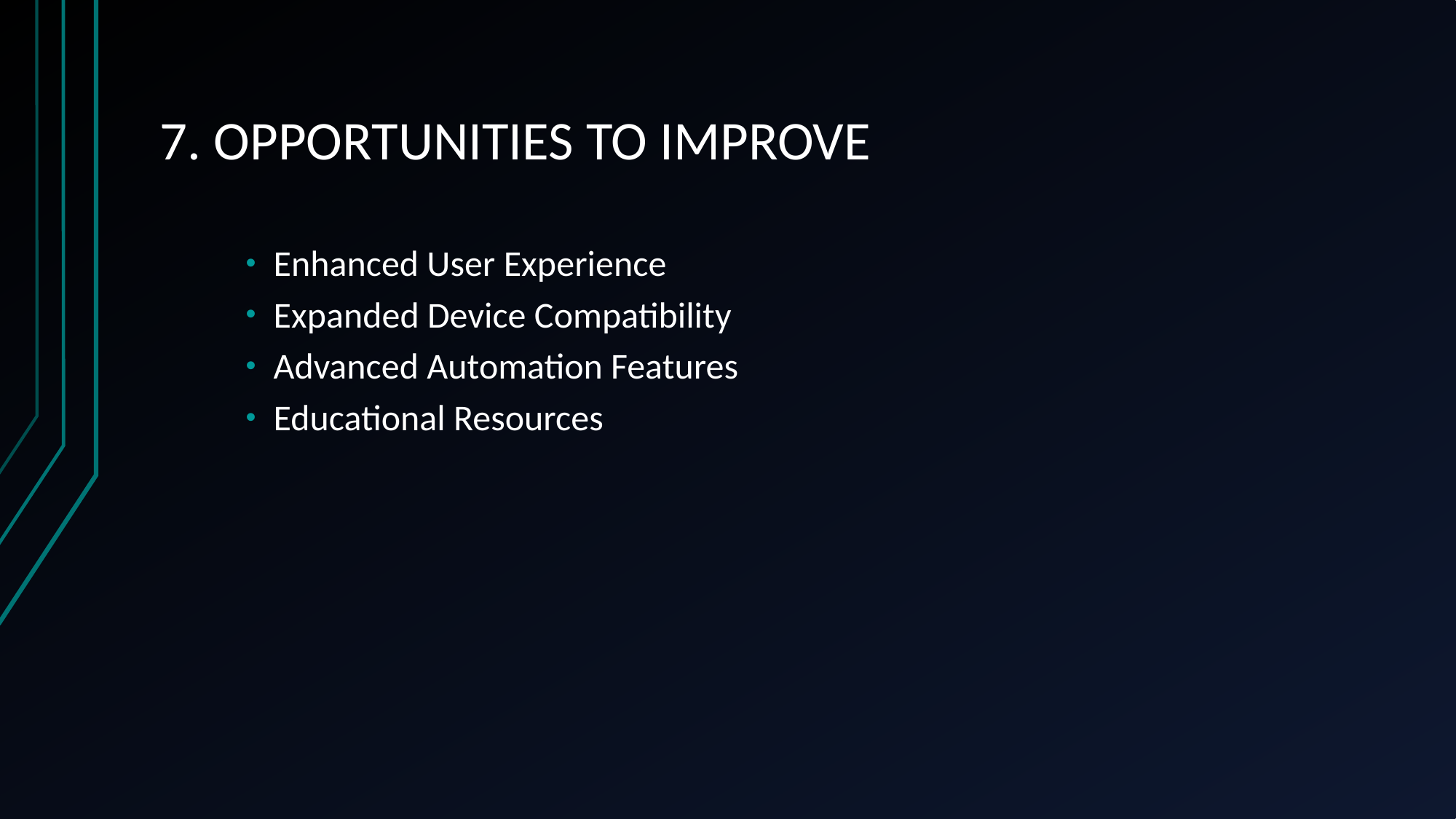

# 7. OPPORTUNITIES TO IMPROVE
Enhanced User Experience
Expanded Device Compatibility
Advanced Automation Features
Educational Resources